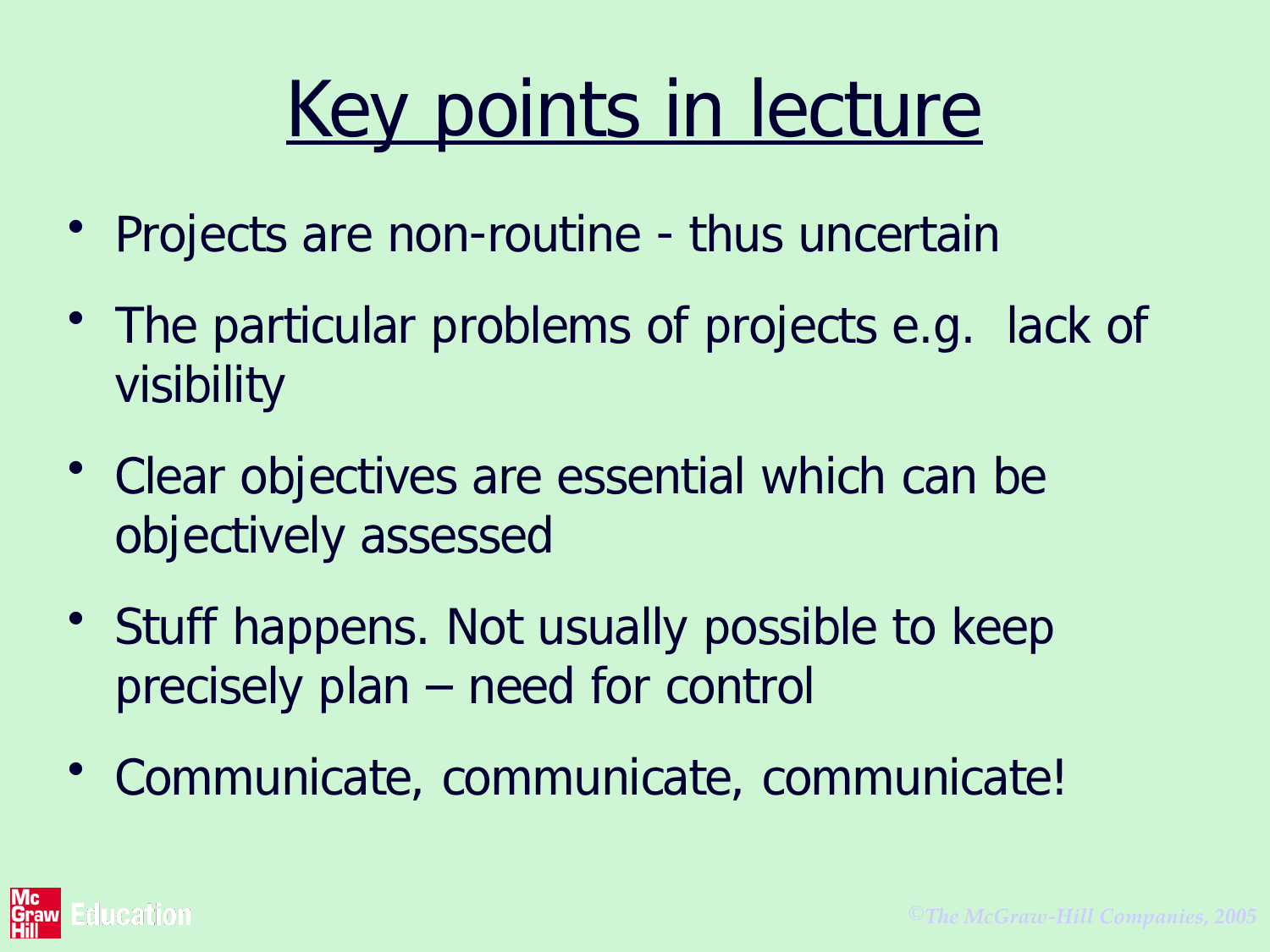

# Key points in lecture
Projects are non-routine - thus uncertain

The particular problems of projects e.g.  lack of visibility

Clear objectives are essential which can be objectively assessed

Stuff happens. Not usually possible to keep precisely plan – need for control

Communicate, communicate, communicate!
56